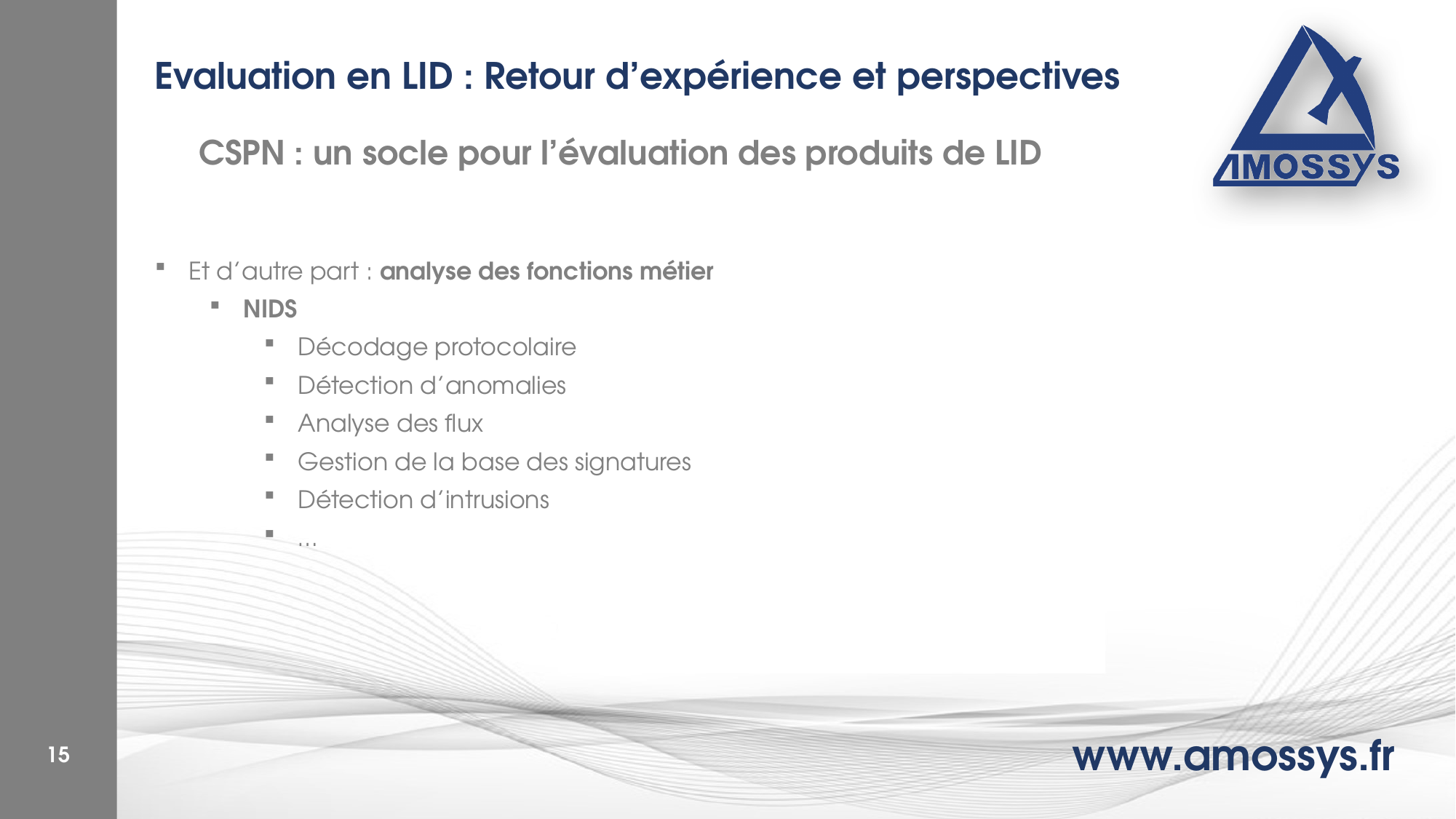

# Evaluation en LID : Retour d’expérience et perspectives
CSPN : un socle pour l’évaluation des produits de LID
Et d’autre part : analyse des fonctions métier
NIDS
Décodage protocolaire
Détection d’anomalies
Analyse des flux
Gestion de la base des signatures
Détection d’intrusions
…
15